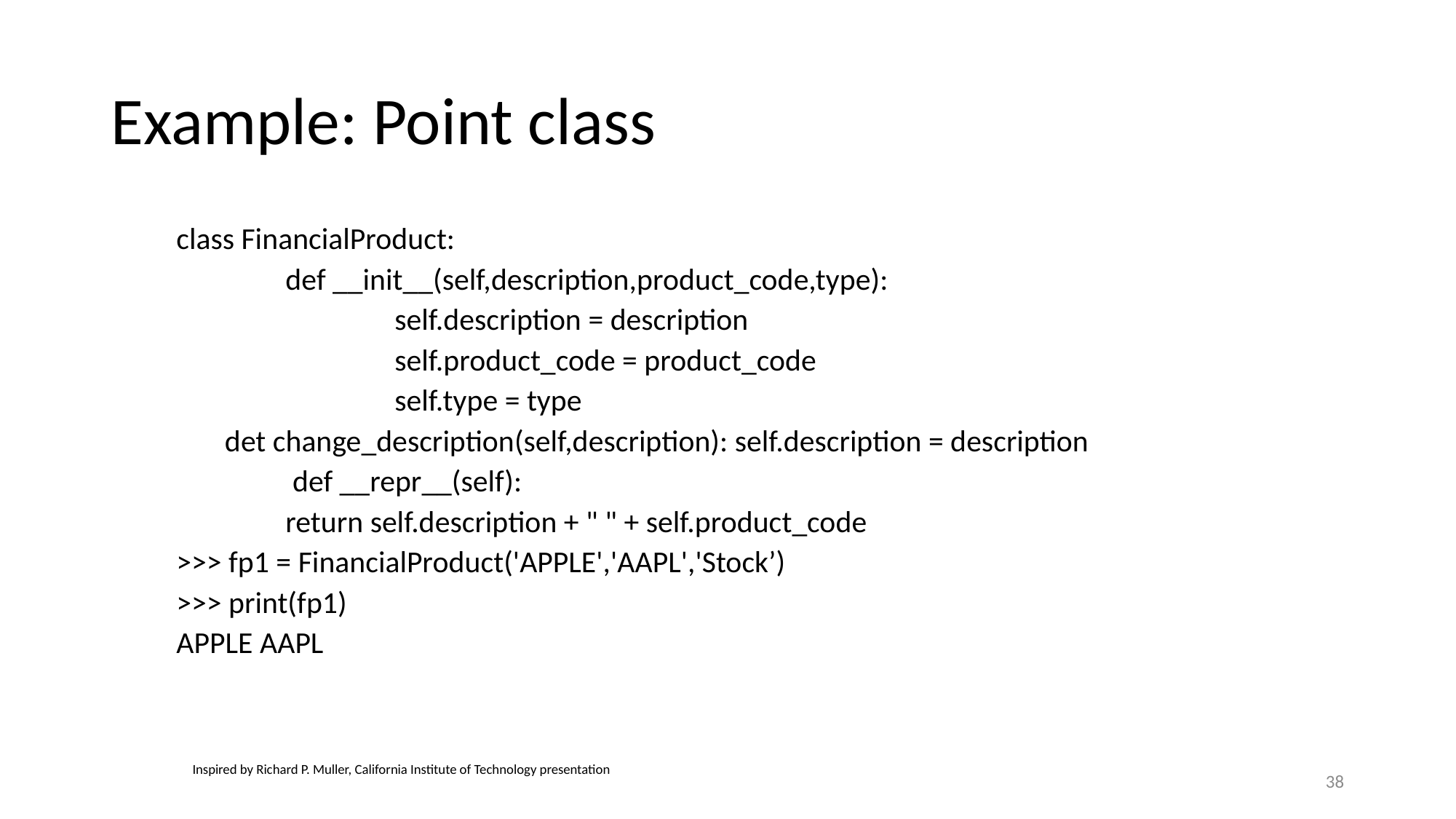

# Example: Point class
class FinancialProduct:
	def __init__(self,description,product_code,type):
		self.description = description
		self.product_code = product_code
		self.type = type
       det change_description(self,description): self.description = description
	 def __repr__(self):
        	return self.description + " " + self.product_code
>>> fp1 = FinancialProduct('APPLE','AAPL','Stock’)
>>> print(fp1)
APPLE AAPL
Inspired by Richard P. Muller, California Institute of Technology presentation
38